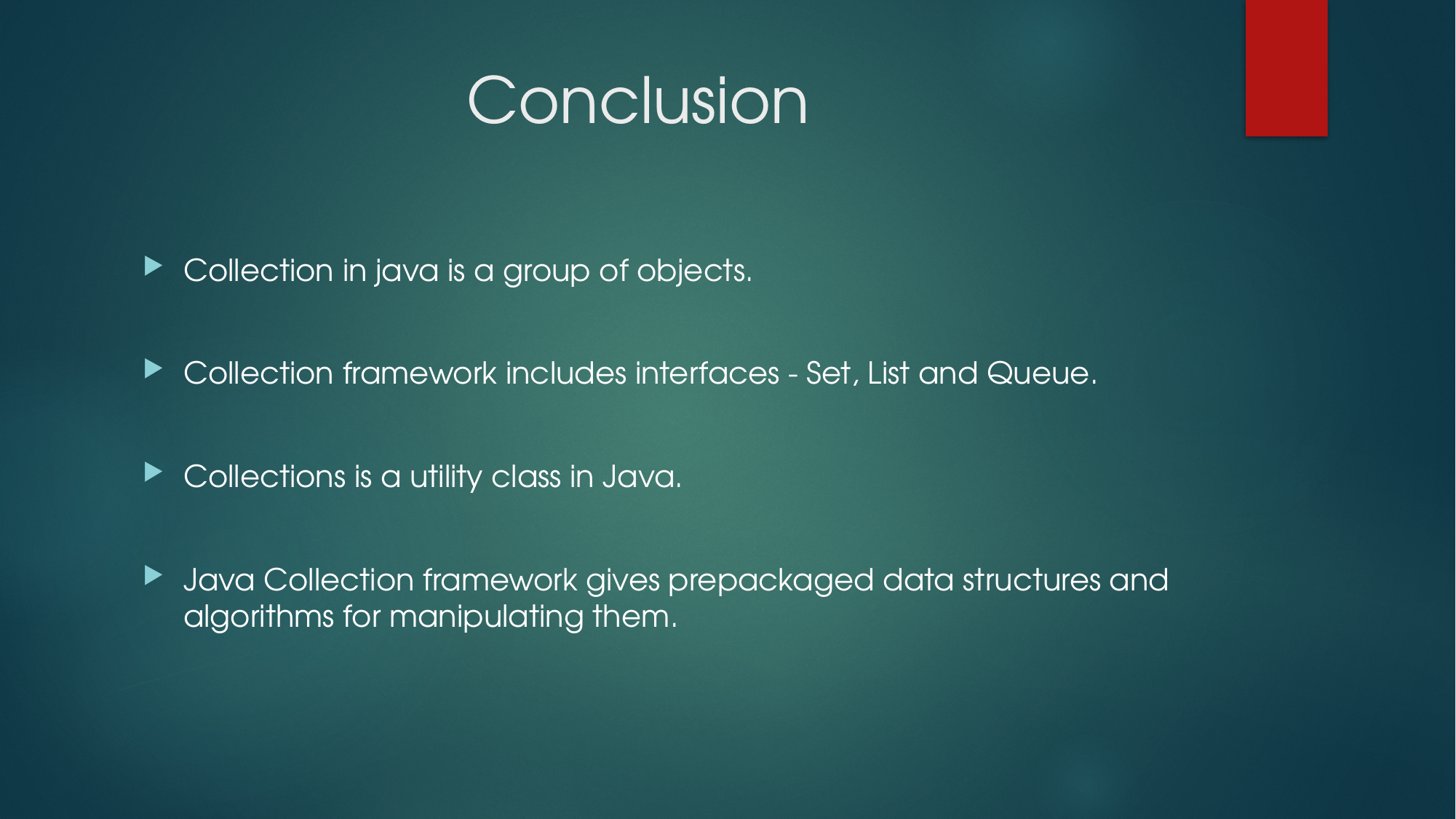

# Conclusion
Collection in java is a group of objects.

Collection framework includes interfaces - Set, List and Queue.

Collections is a utility class in Java.

Java Collection framework gives prepackaged data structures and algorithms for manipulating them.